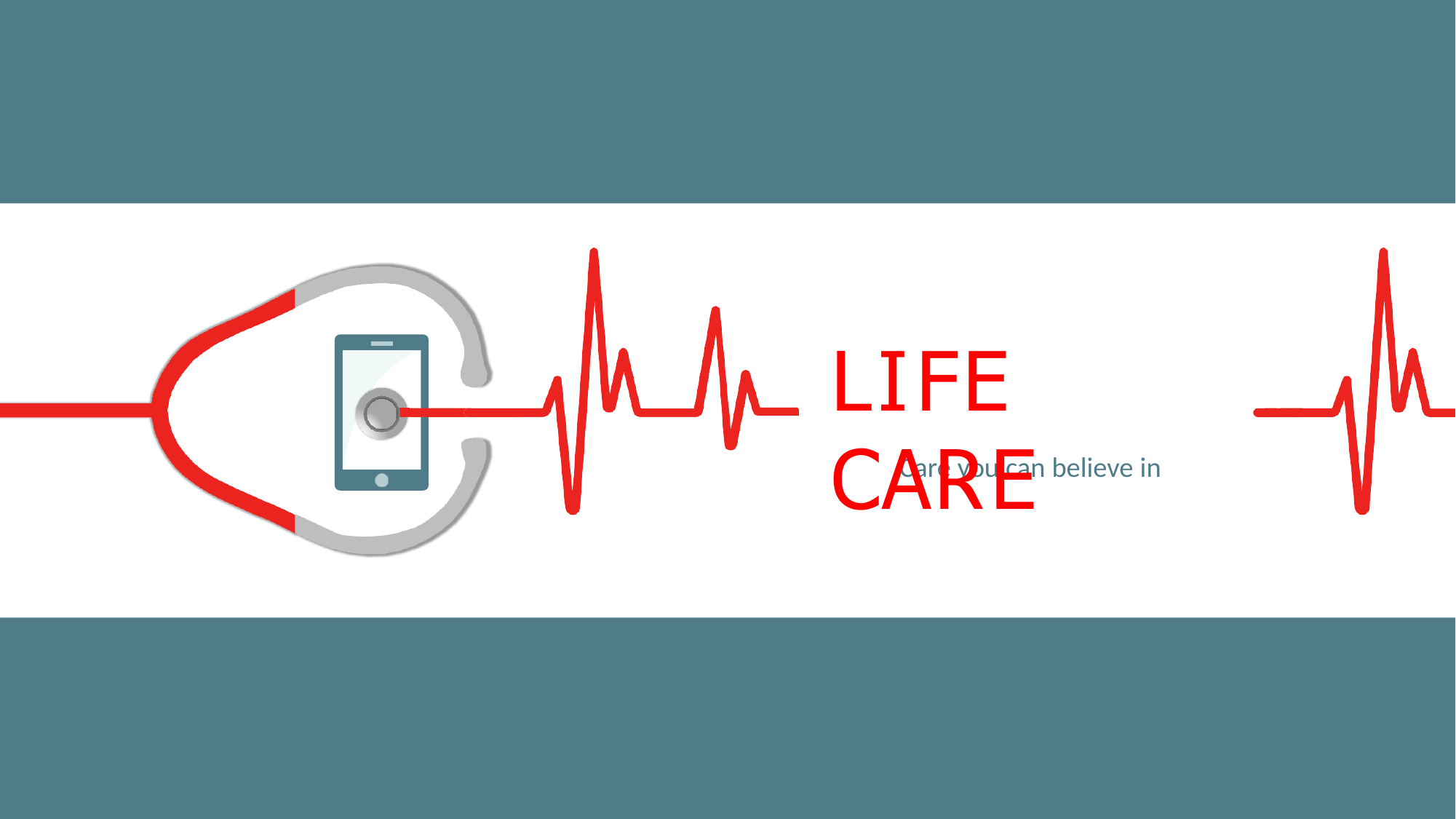

# LIFE CARE

Care you can believe in